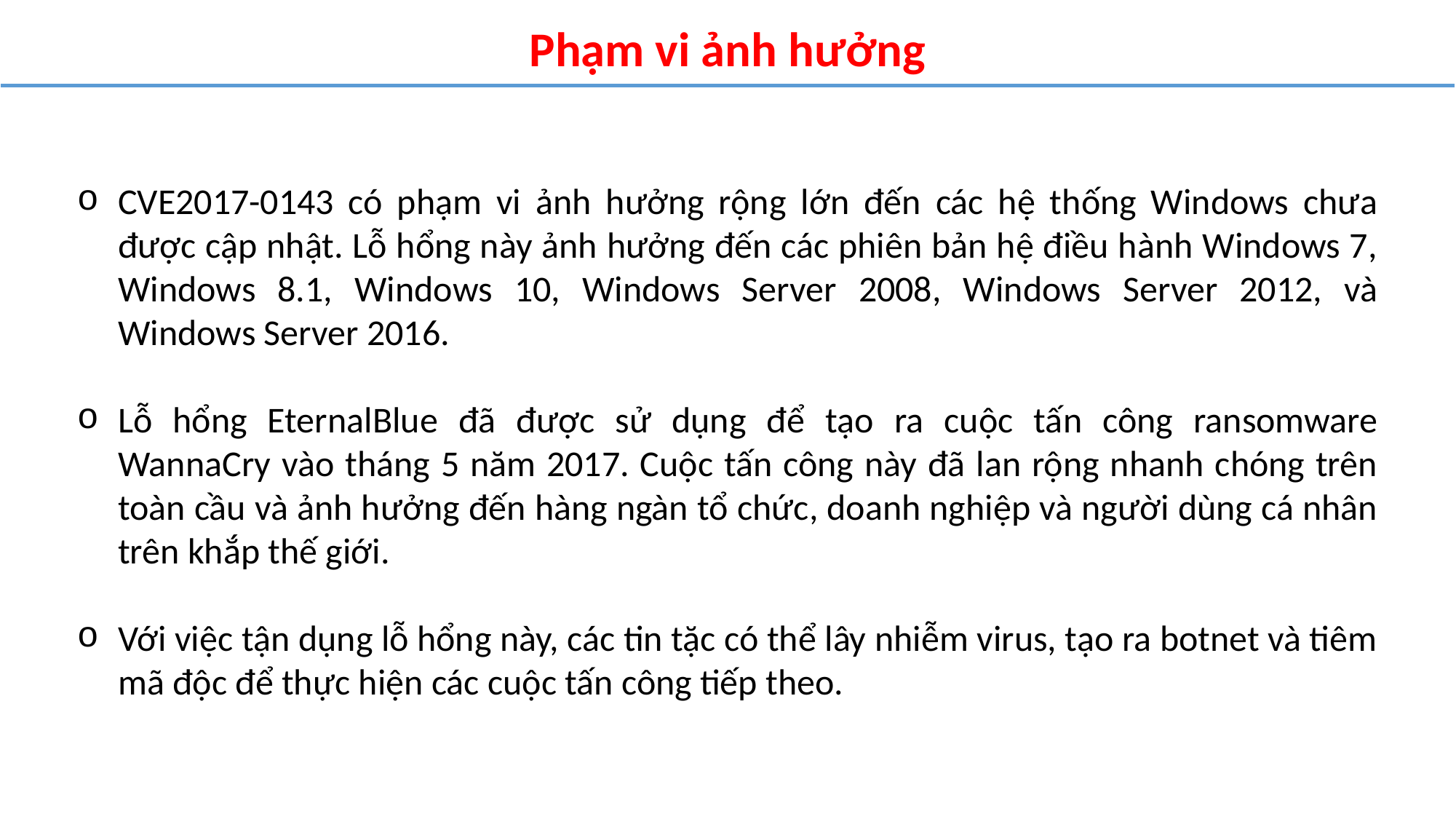

Phạm vi ảnh hưởng

CVE2017-0143 có phạm vi ảnh hưởng rộng lớn đến các hệ thống Windows chưa được cập nhật. Lỗ hổng này ảnh hưởng đến các phiên bản hệ điều hành Windows 7, Windows 8.1, Windows 10, Windows Server 2008, Windows Server 2012, và Windows Server 2016.

Lỗ hổng EternalBlue đã được sử dụng để tạo ra cuộc tấn công ransomware WannaCry vào tháng 5 năm 2017. Cuộc tấn công này đã lan rộng nhanh chóng trên toàn cầu và ảnh hưởng đến hàng ngàn tổ chức, doanh nghiệp và người dùng cá nhân trên khắp thế giới.

Với việc tận dụng lỗ hổng này, các tin tặc có thể lây nhiễm virus, tạo ra botnet và tiêm mã độc để thực hiện các cuộc tấn công tiếp theo.